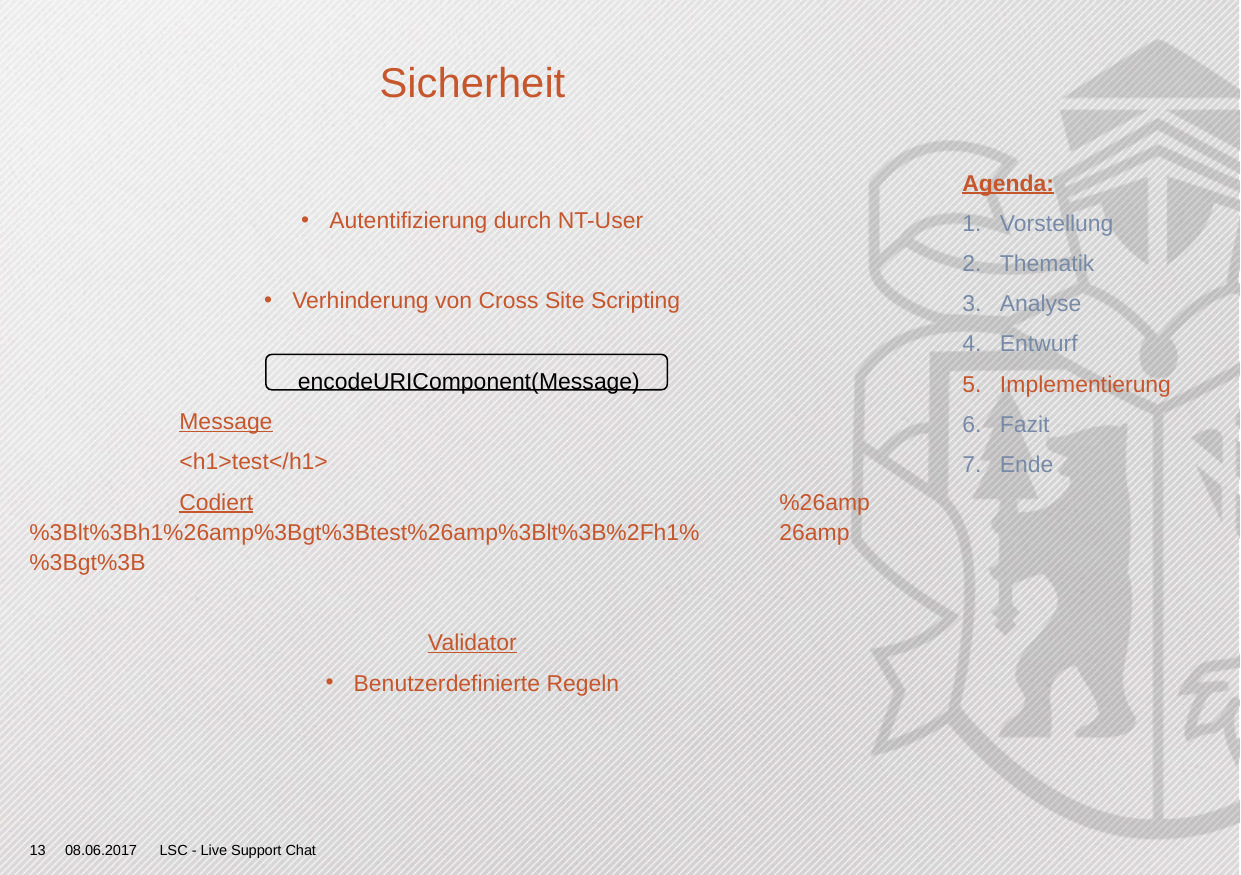

# Sicherheit

Autentifizierung durch NT-User

Verhinderung von Cross Site Scripting

encodeURIComponent(Message)
	Message
	<h1>test</h1>
	Codiert				%26amp%3Blt%3Bh1%26amp%3Bgt%3Btest%26amp%3Blt%3B%2Fh1%	26amp%3Bgt%3B

Validator
Benutzerdefinierte Regeln

Agenda:
Vorstellung
Thematik
Analyse
Entwurf
Implementierung
Fazit
Ende

13
08.06.2017
LSC - Live Support Chat